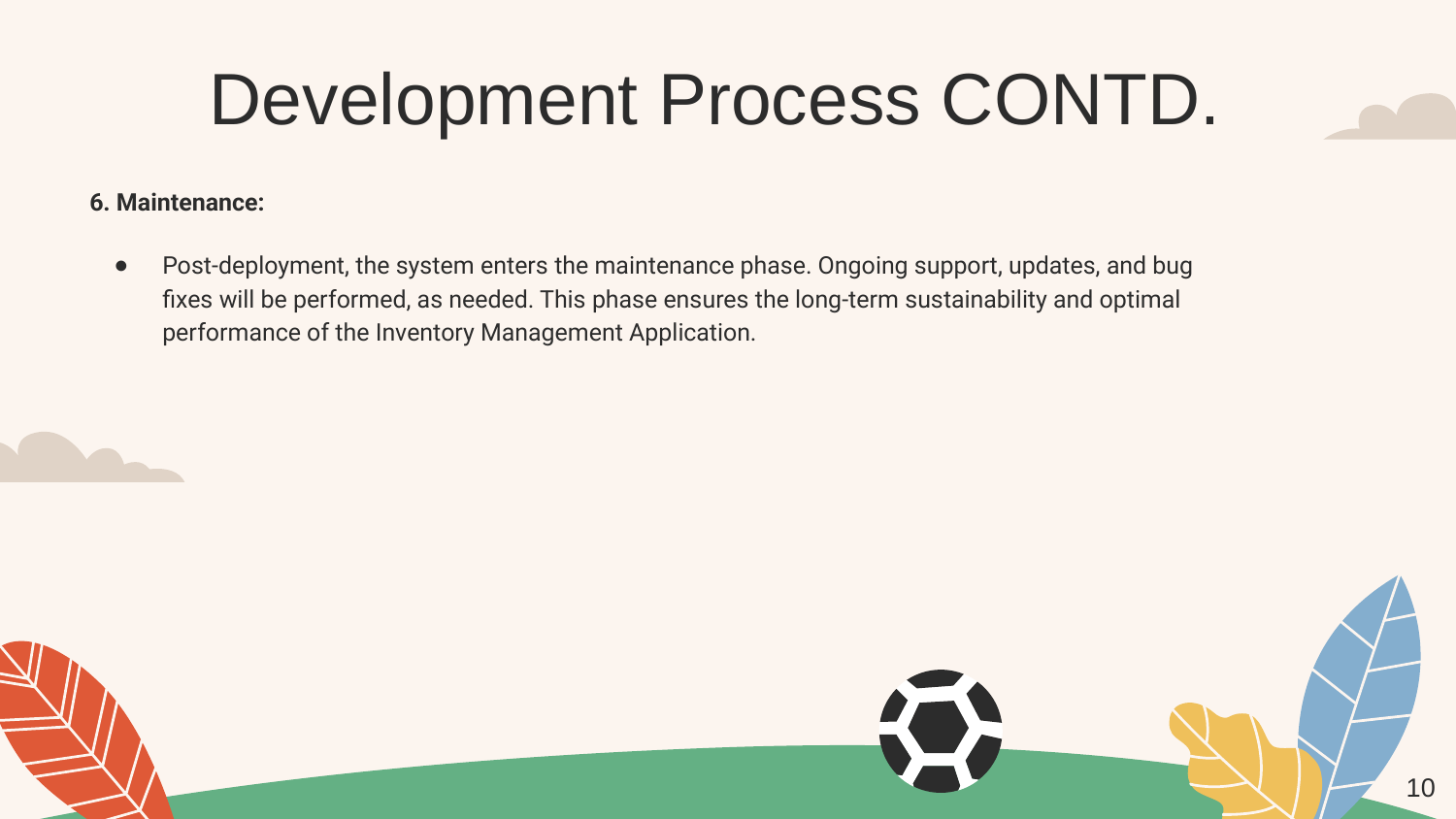

# Development Process CONTD.
6. Maintenance:
Post-deployment, the system enters the maintenance phase. Ongoing support, updates, and bug fixes will be performed, as needed. This phase ensures the long-term sustainability and optimal performance of the Inventory Management Application.

10